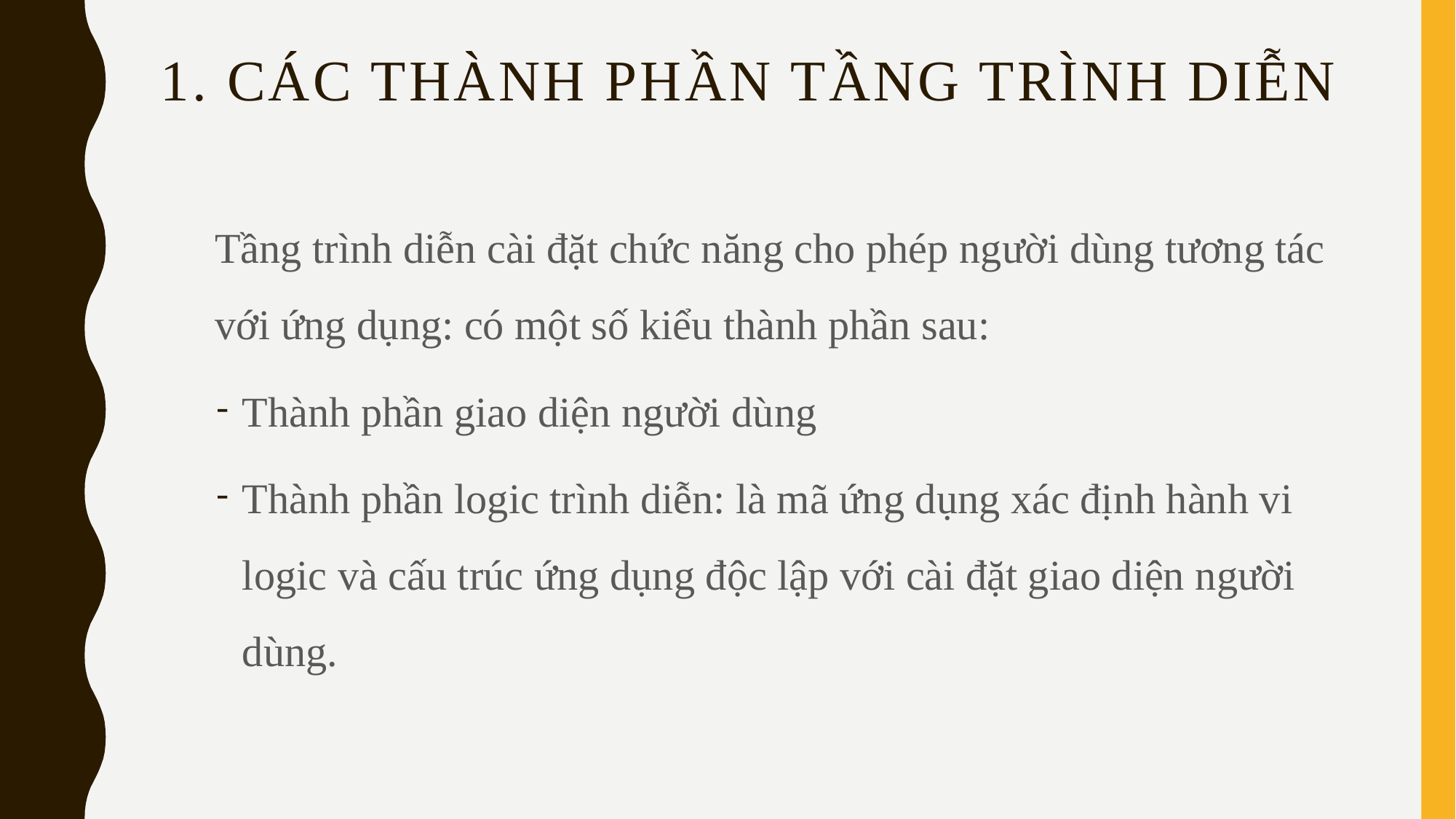

# 1. Các thành phần tầng trình diễn
Tầng trình diễn cài đặt chức năng cho phép người dùng tương tác với ứng dụng: có một số kiểu thành phần sau:
Thành phần giao diện người dùng
Thành phần logic trình diễn: là mã ứng dụng xác định hành vi logic và cấu trúc ứng dụng độc lập với cài đặt giao diện người dùng.